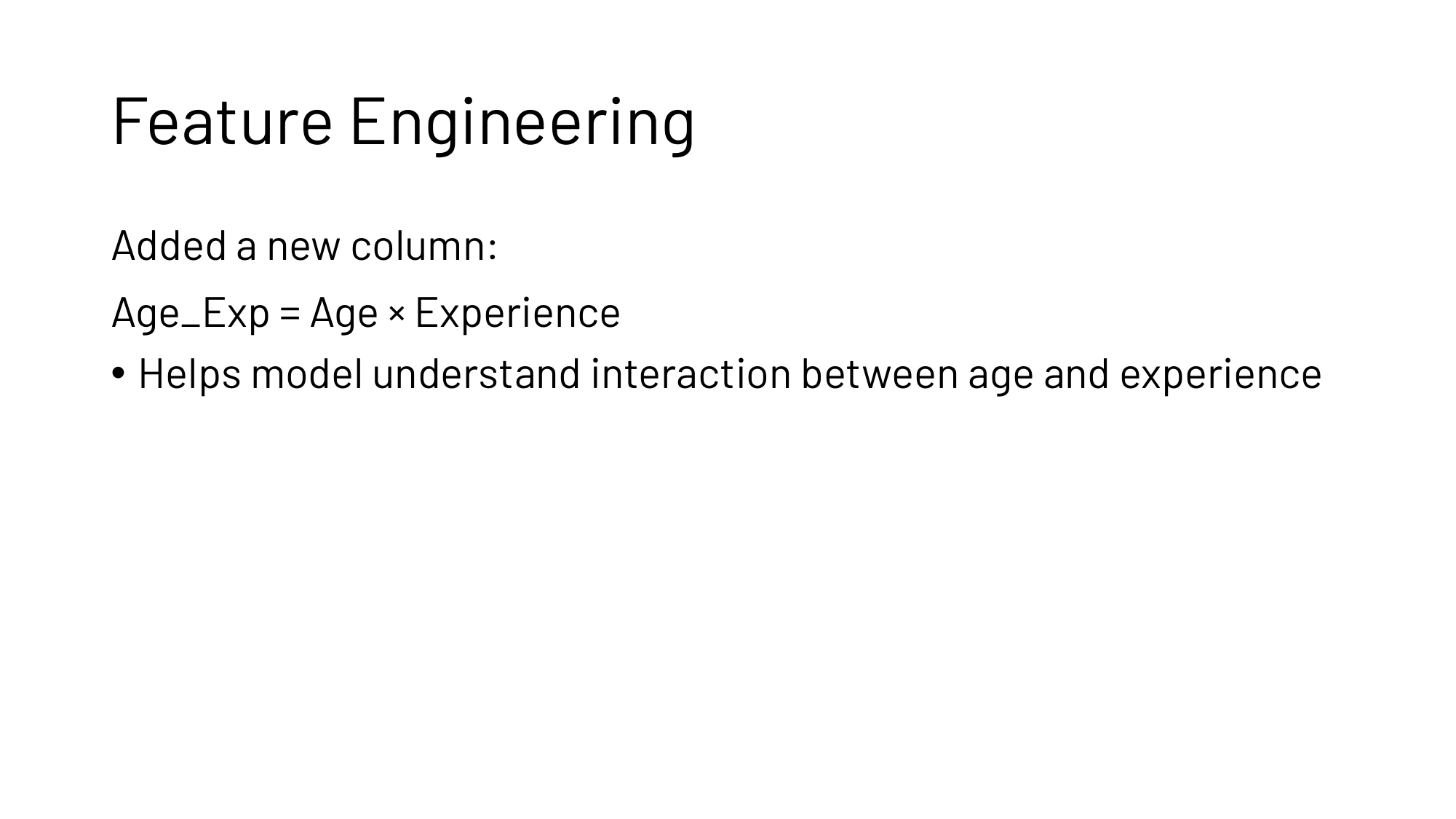

# Feature Engineering
Added a new column:
Age_Exp = Age × Experience
Helps model understand interaction between age and experience